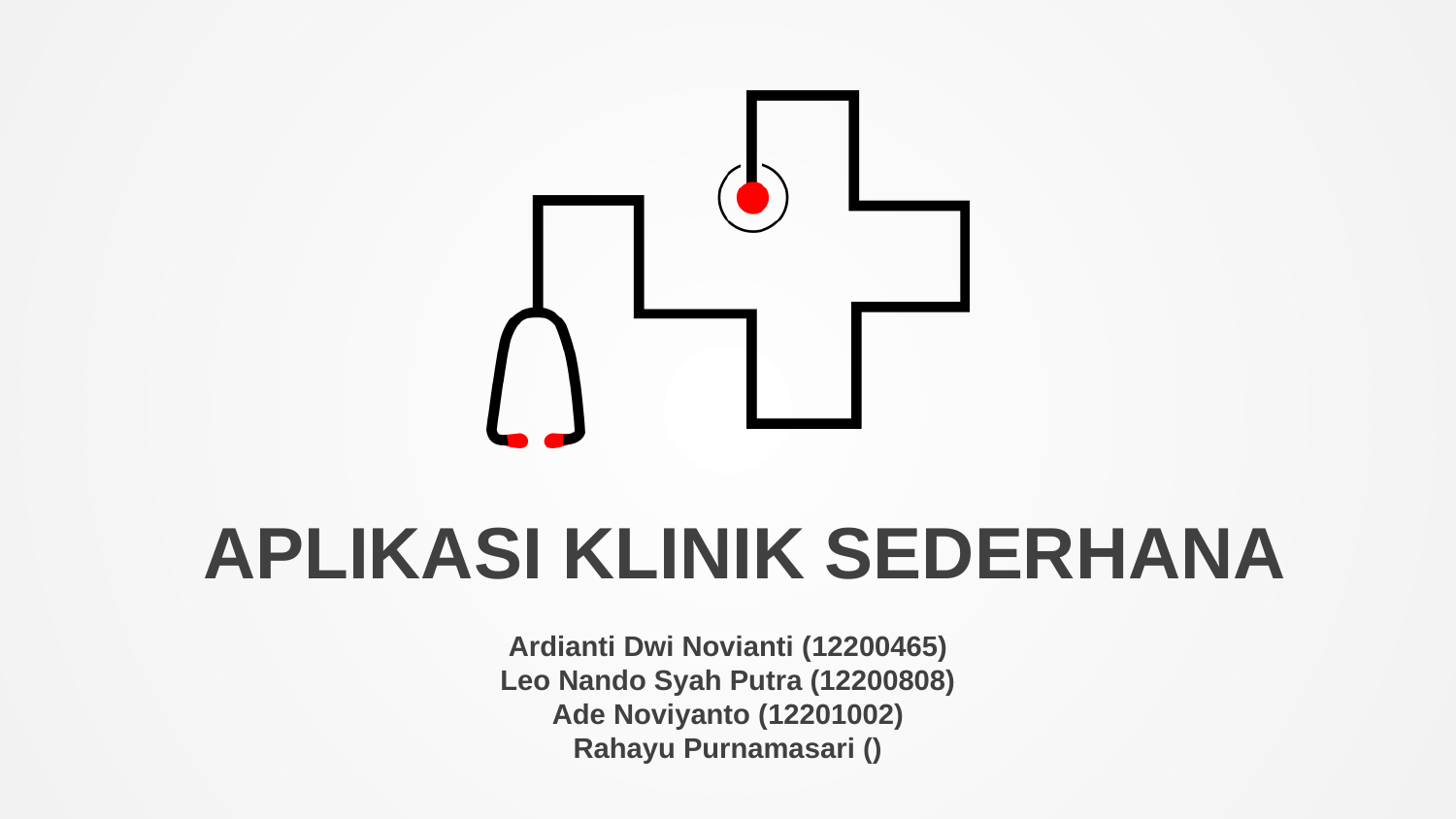

APLIKASI KLINIK SEDERHANA
Ardianti Dwi Novianti (12200465)
Leo Nando Syah Putra (12200808)
Ade Noviyanto (12201002)
Rahayu Purnamasari ()